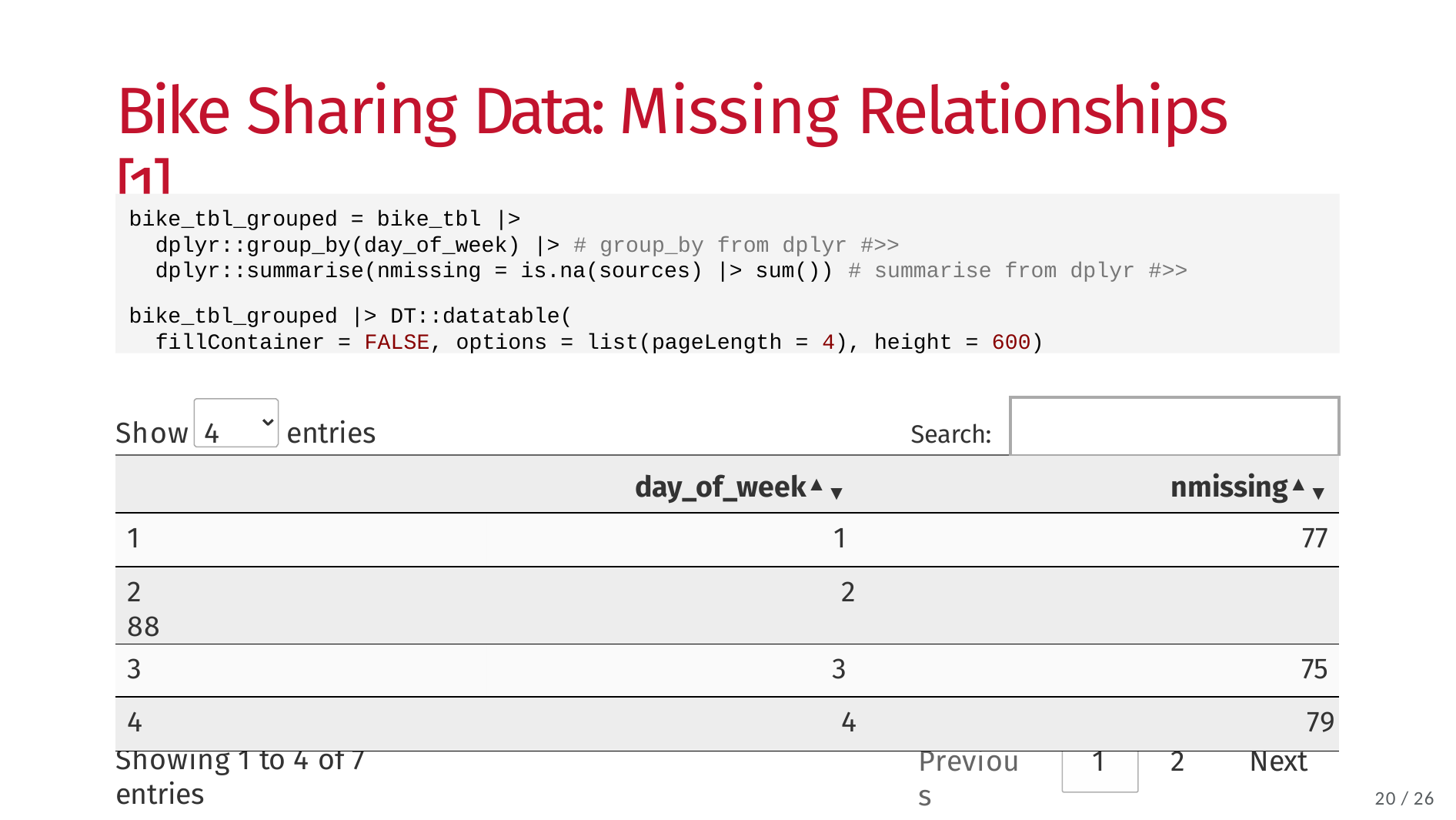

# Bike Sharing Data: Missing Relationships [1]
bike_tbl_grouped = bike_tbl |>
dplyr::group_by(day_of_week) |> # group_by from dplyr #>>  dplyr::summarise(nmissing = is.na(sources) |> sum()) # summarise from dplyr #>>
bike_tbl_grouped |> DT::datatable(
fillContainer = FALSE, options = list(pageLength = 4), height = 600)
| Show 4 entries Search: |  |  |
| --- | --- | --- |
|  | day\_of\_week▲▼ | nmissing▲▼ |
| 1 | 1 | 77 |
| 2 2 88 |  |  |
| 3 | 3 | 75 |
| 4 4 79 |  |  |

Showing 1 to 4 of 7 entries
Previous
1
2
Next
20 / 26